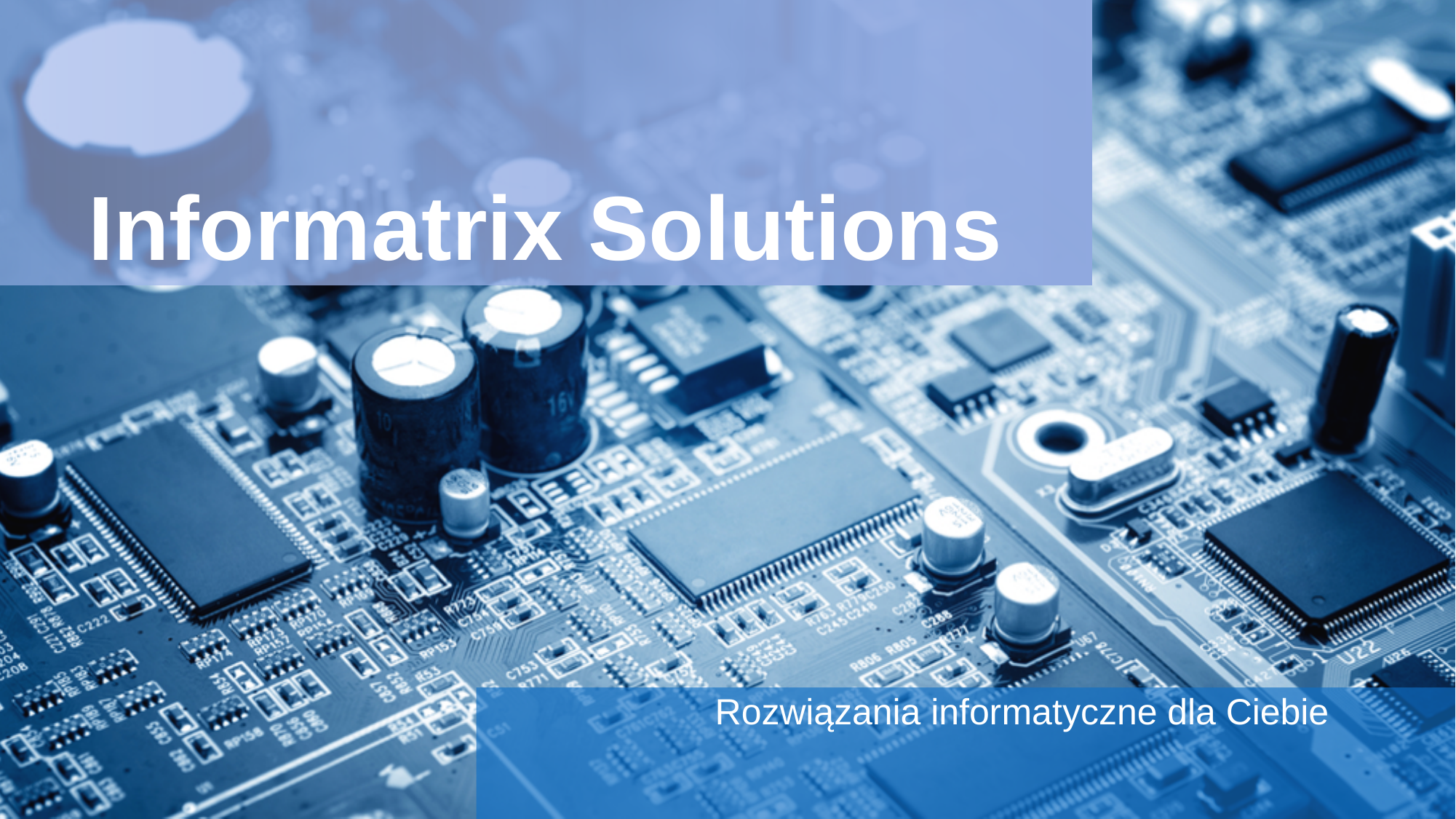

# Informatrix Solutions
Rozwiązania informatyczne dla Ciebie